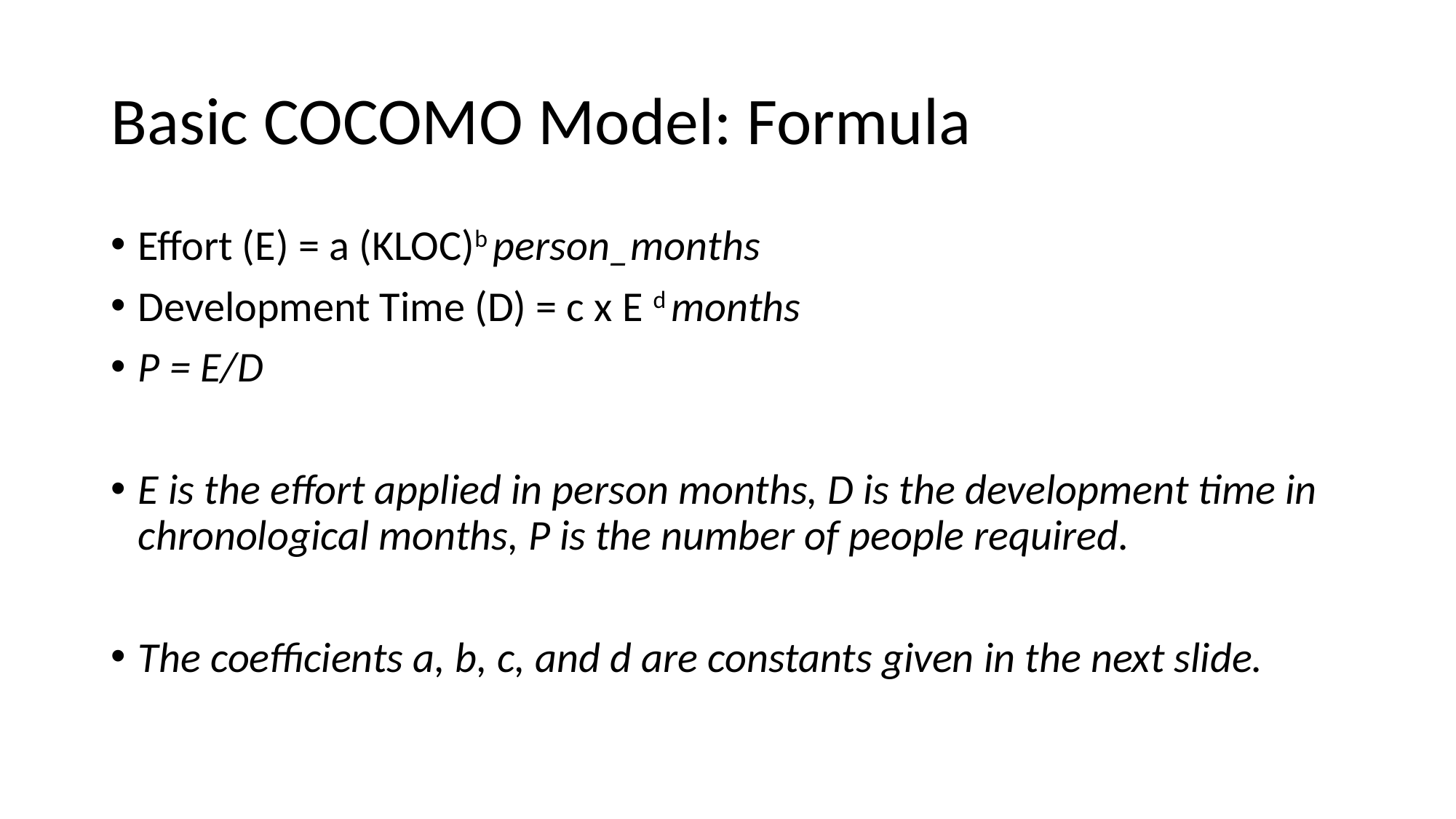

# Basic COCOMO Model: Formula
Effort (E) = a (KLOC)b person_months
Development Time (D) = c x E d months
P = E/D

E is the effort applied in person months, D is the development time in chronological months, P is the number of people required.

The coefficients a, b, c, and d are constants given in the next slide.